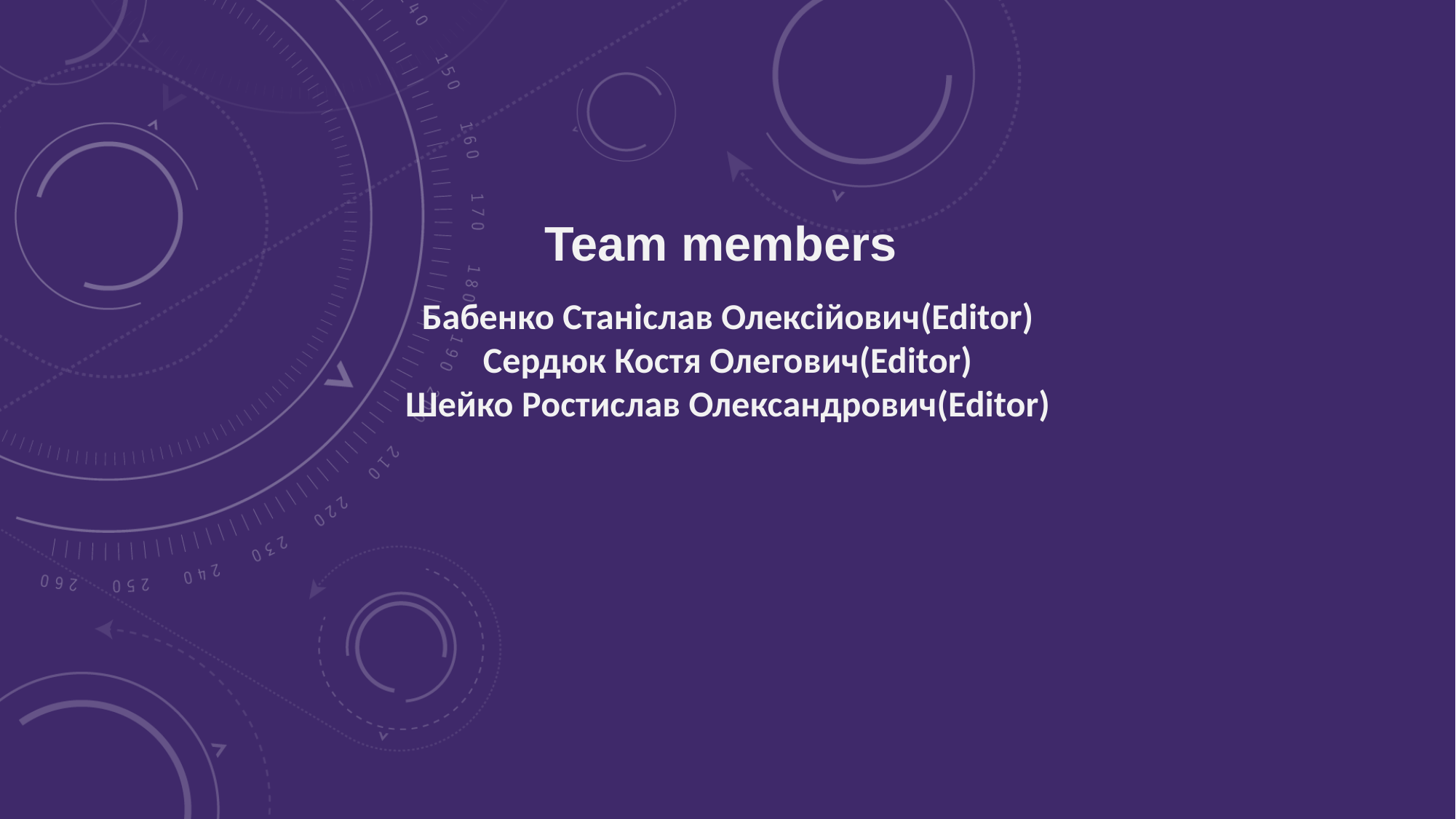

Team members
Бабенко Станіслав Олексійович(Editor)
Сердюк Костя Олегович(Editor)
Шейко Ростислав Олександрович(Editor)